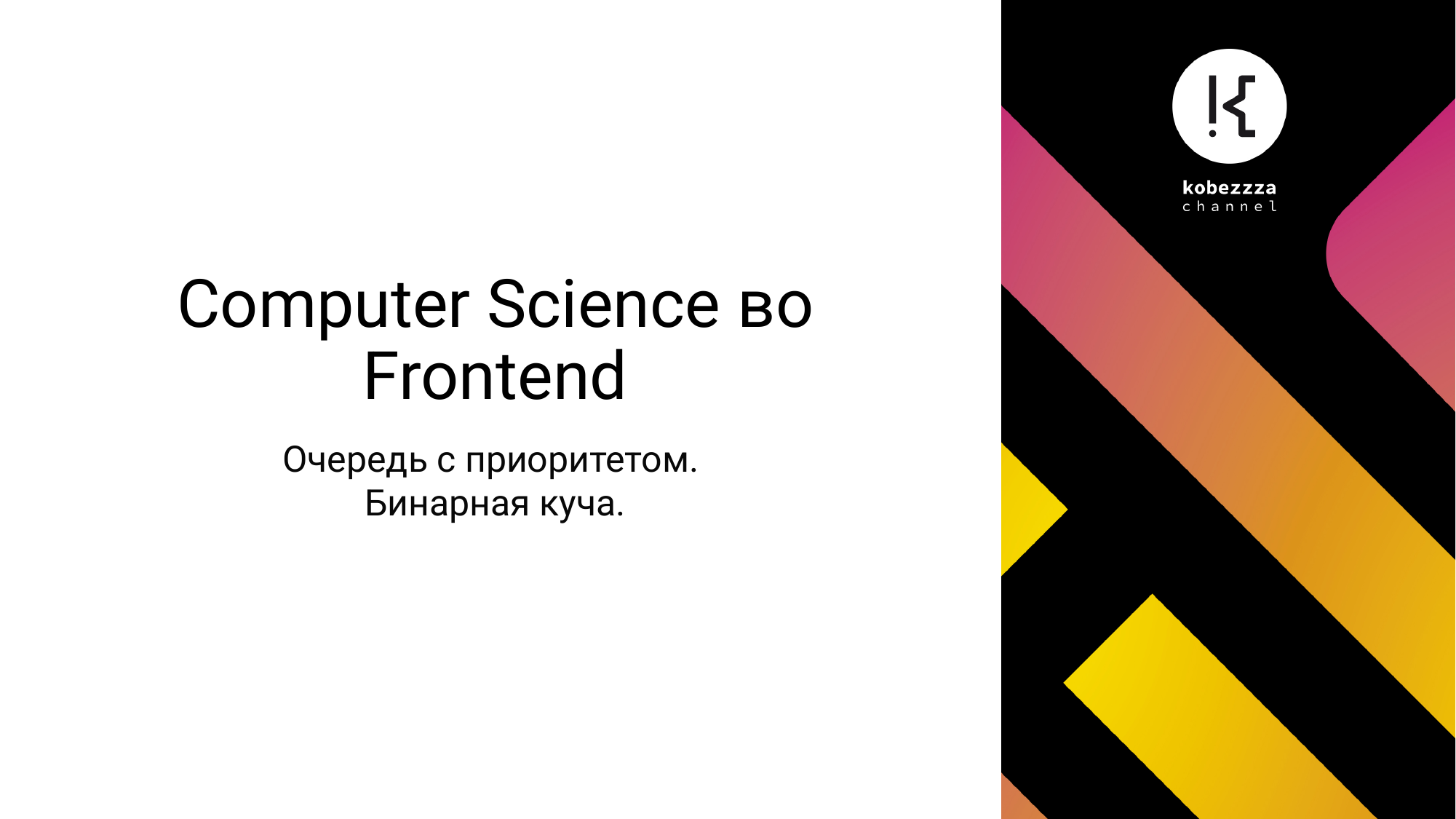

# Computer Science во Frontend
Очередь с приоритетом.
Бинарная куча.